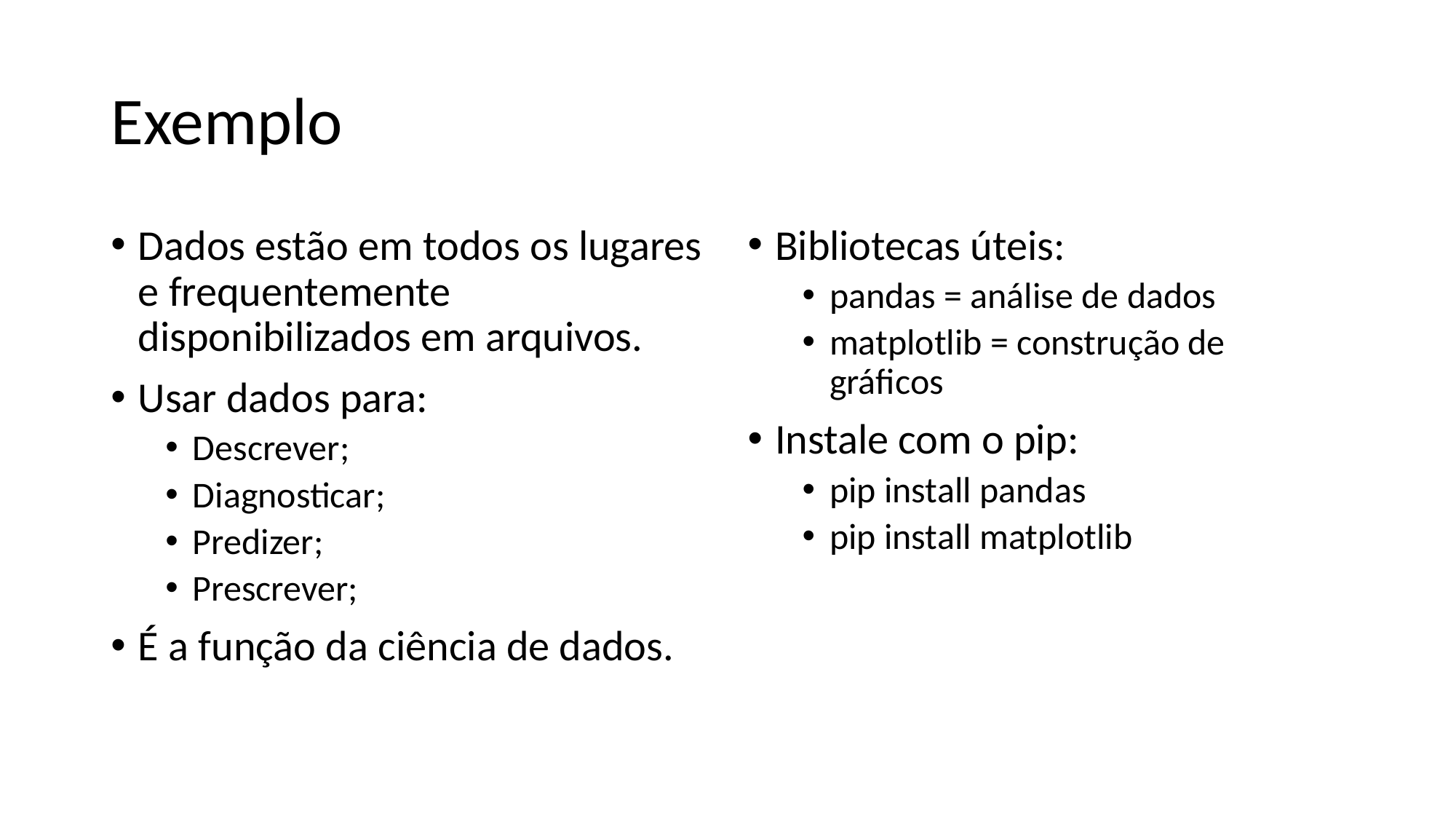

# Exemplo
Dados estão em todos os lugares e frequentemente disponibilizados em arquivos.
Usar dados para:
Descrever;
Diagnosticar;
Predizer;
Prescrever;
É a função da ciência de dados.

Bibliotecas úteis:
pandas = análise de dados
matplotlib = construção de gráficos
Instale com o pip:
pip install pandas
pip install matplotlib